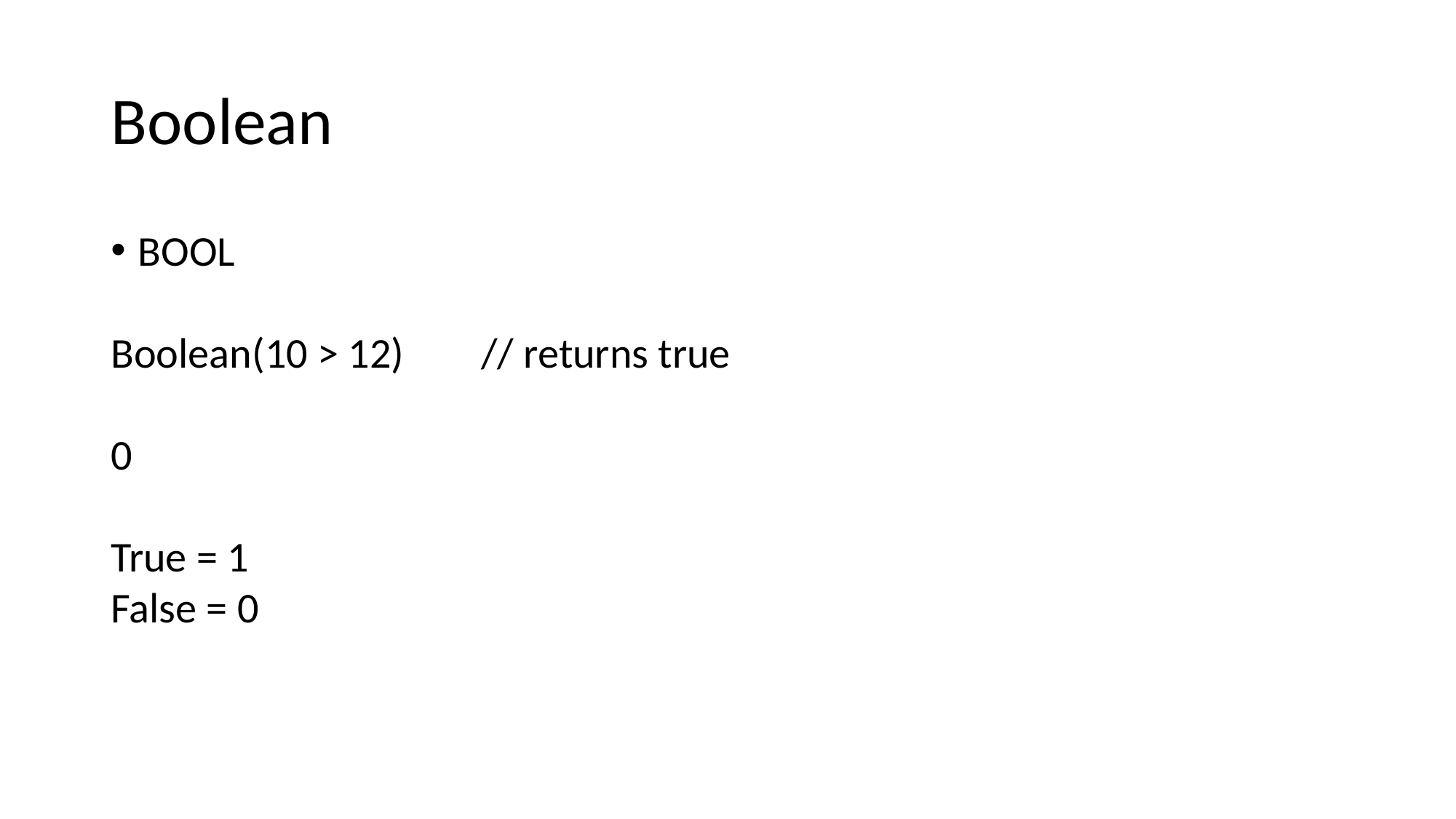

# Boolean
BOOL

Boolean(10 > 12)        // returns true

0

True = 1
False = 0